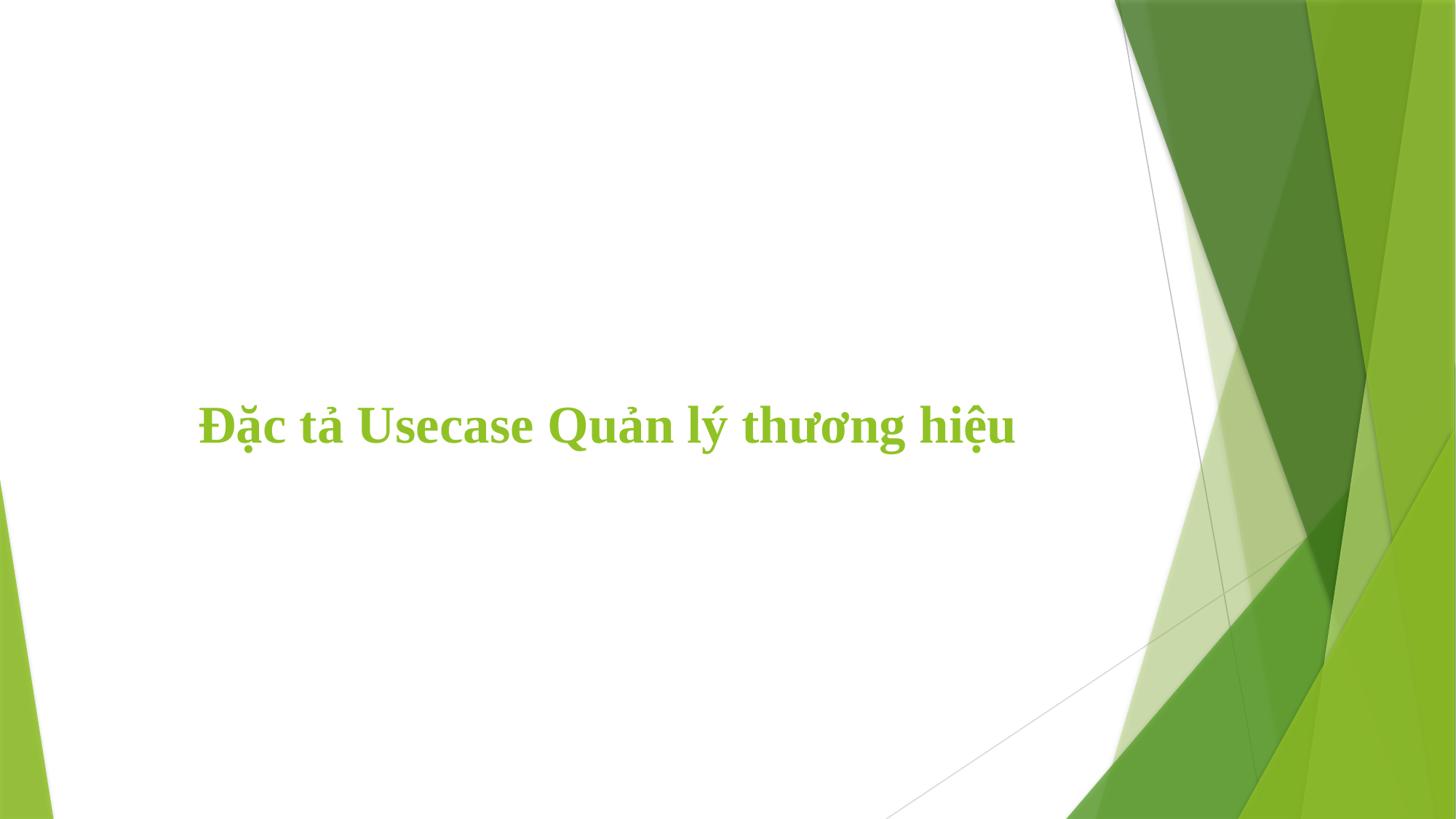

# Đặc tả Usecase Quản lý thương hiệu